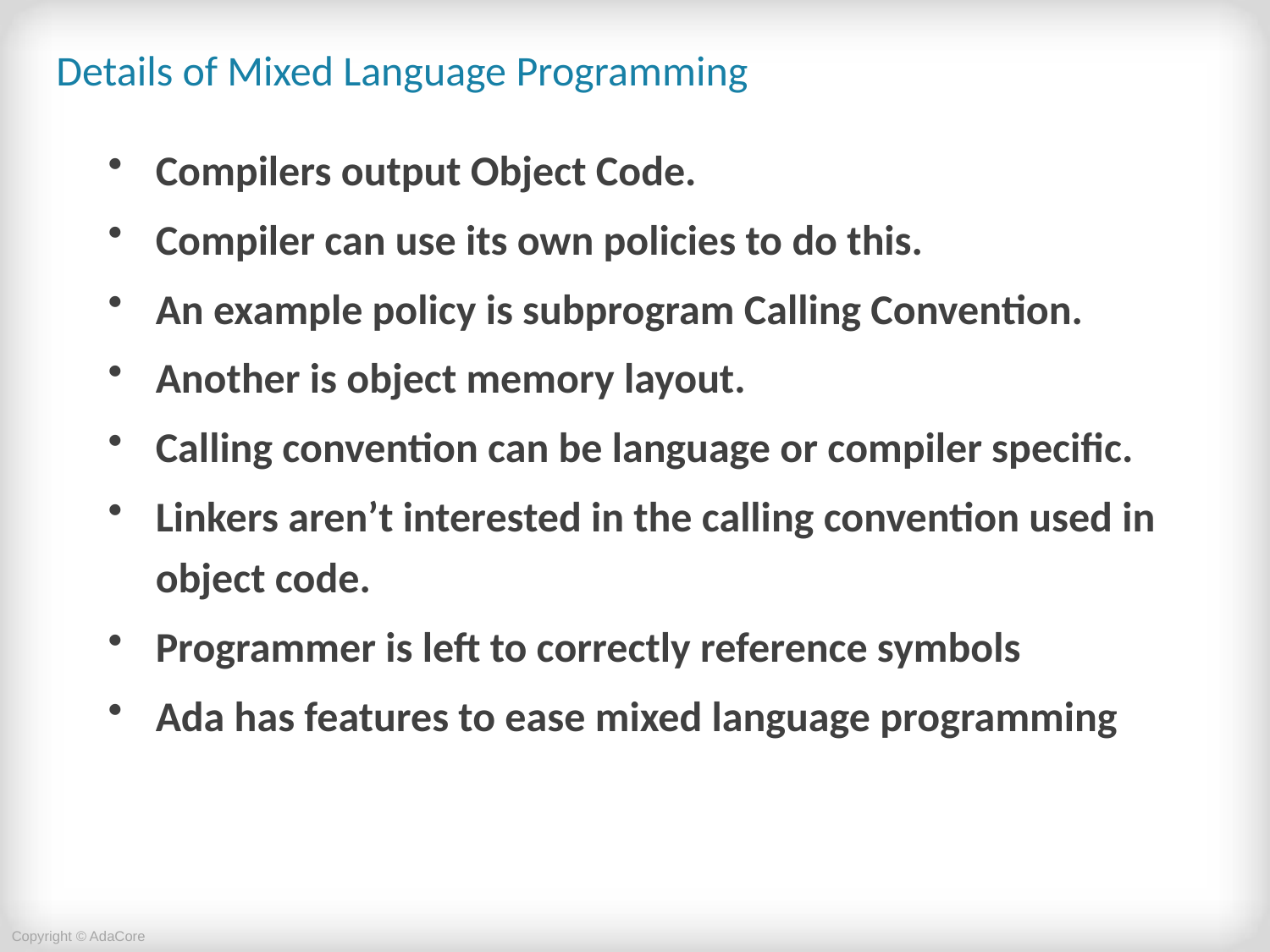

# Details of Mixed Language Programming
Compilers output Object Code.
Compiler can use its own policies to do this.
An example policy is subprogram Calling Convention.
Another is object memory layout.
Calling convention can be language or compiler specific.
Linkers aren’t interested in the calling convention used in object code.
Programmer is left to correctly reference symbols
Ada has features to ease mixed language programming